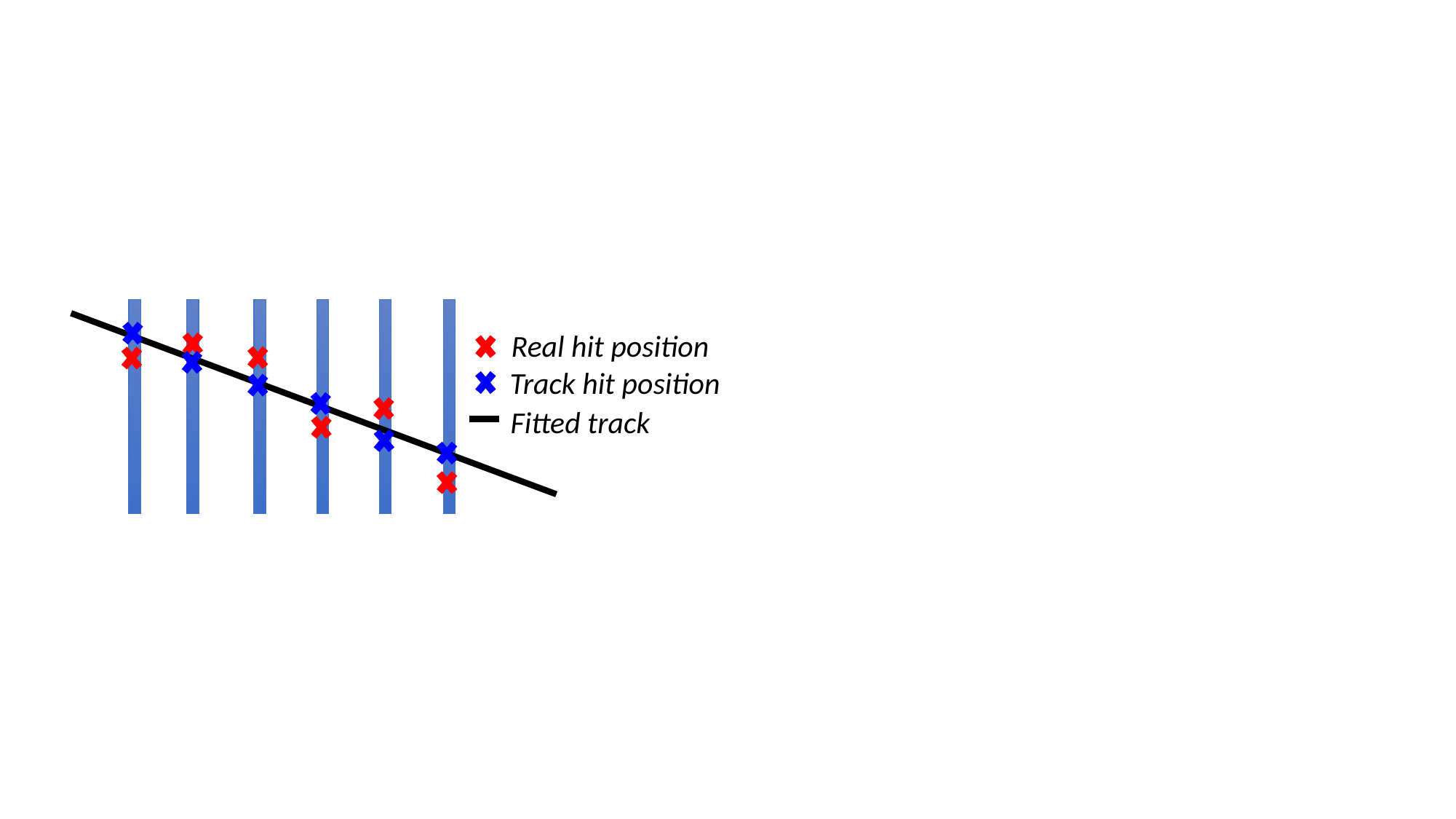

Real hit position

Track hit position

Fitted track